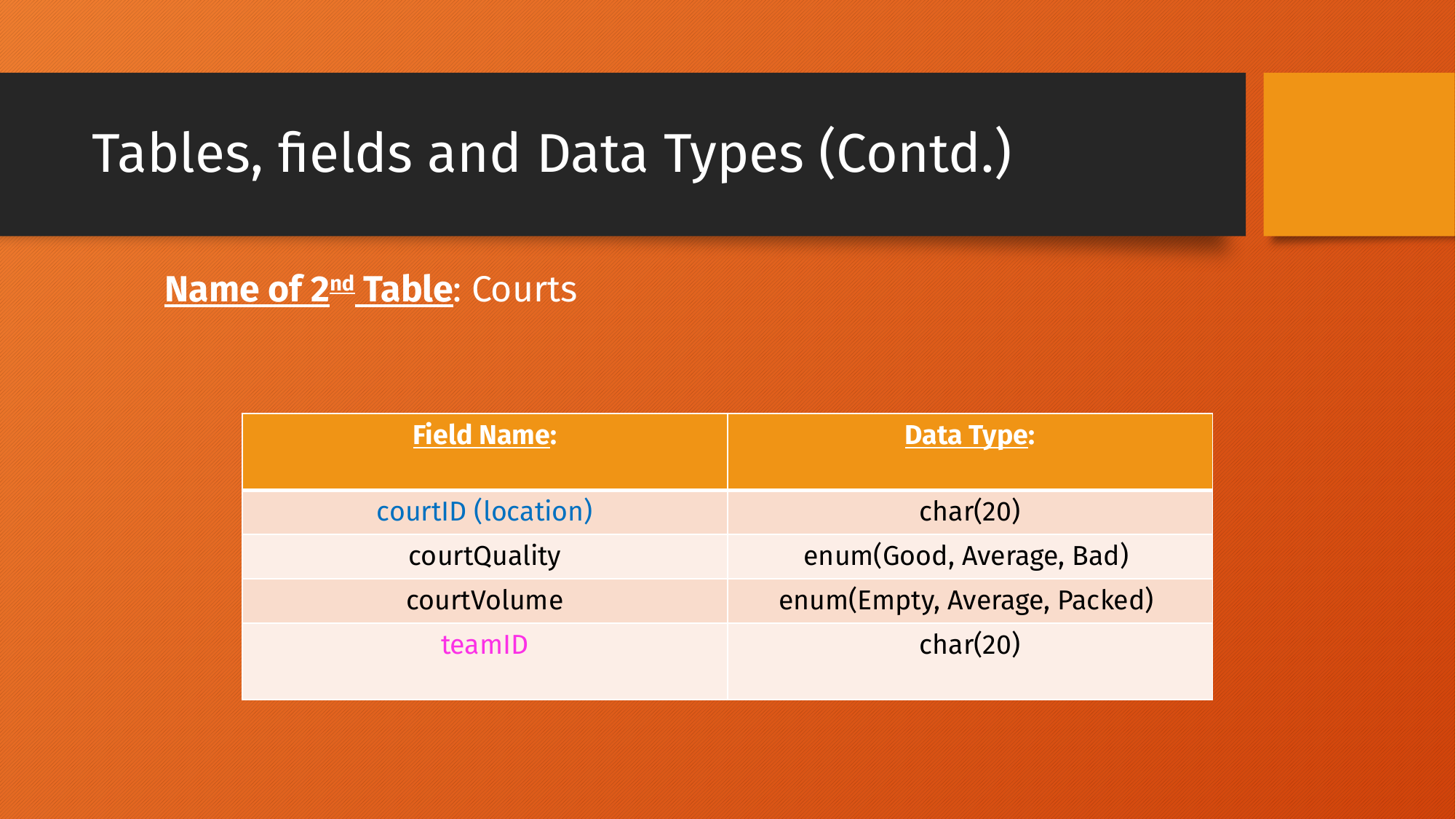

# Tables, fields and Data Types (Contd.)
Name of 2nd Table: Courts
| Field Name: | Data Type: |
| --- | --- |
| courtID (location) | char(20) |
| courtQuality | enum(Good, Average, Bad) |
| courtVolume | enum(Empty, Average, Packed) |
| teamID | char(20) |